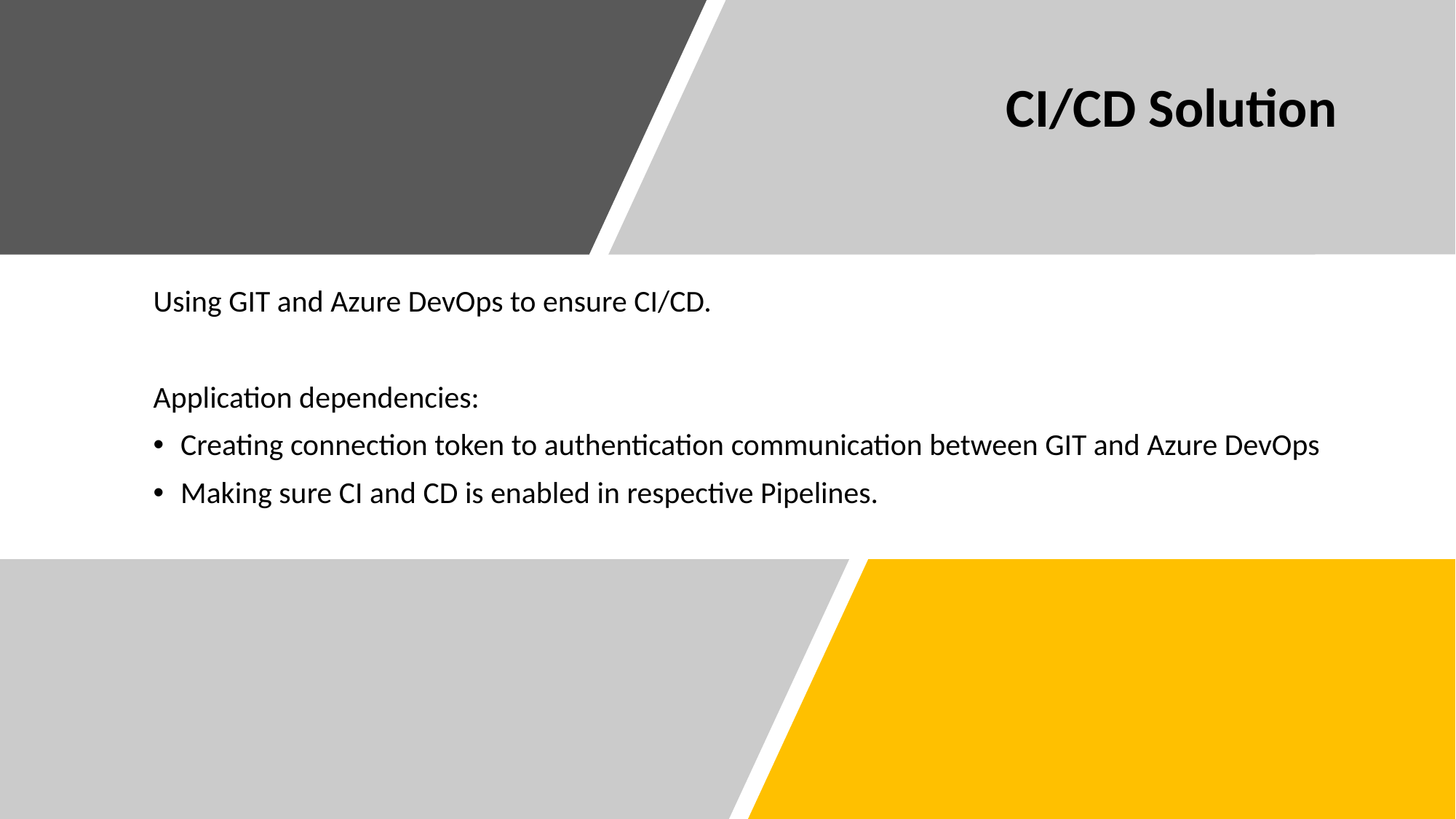

CI/CD Solution
Using GIT and Azure DevOps to ensure CI/CD.

Application dependencies:
Creating connection token to authentication communication between GIT and Azure DevOps
Making sure CI and CD is enabled in respective Pipelines.